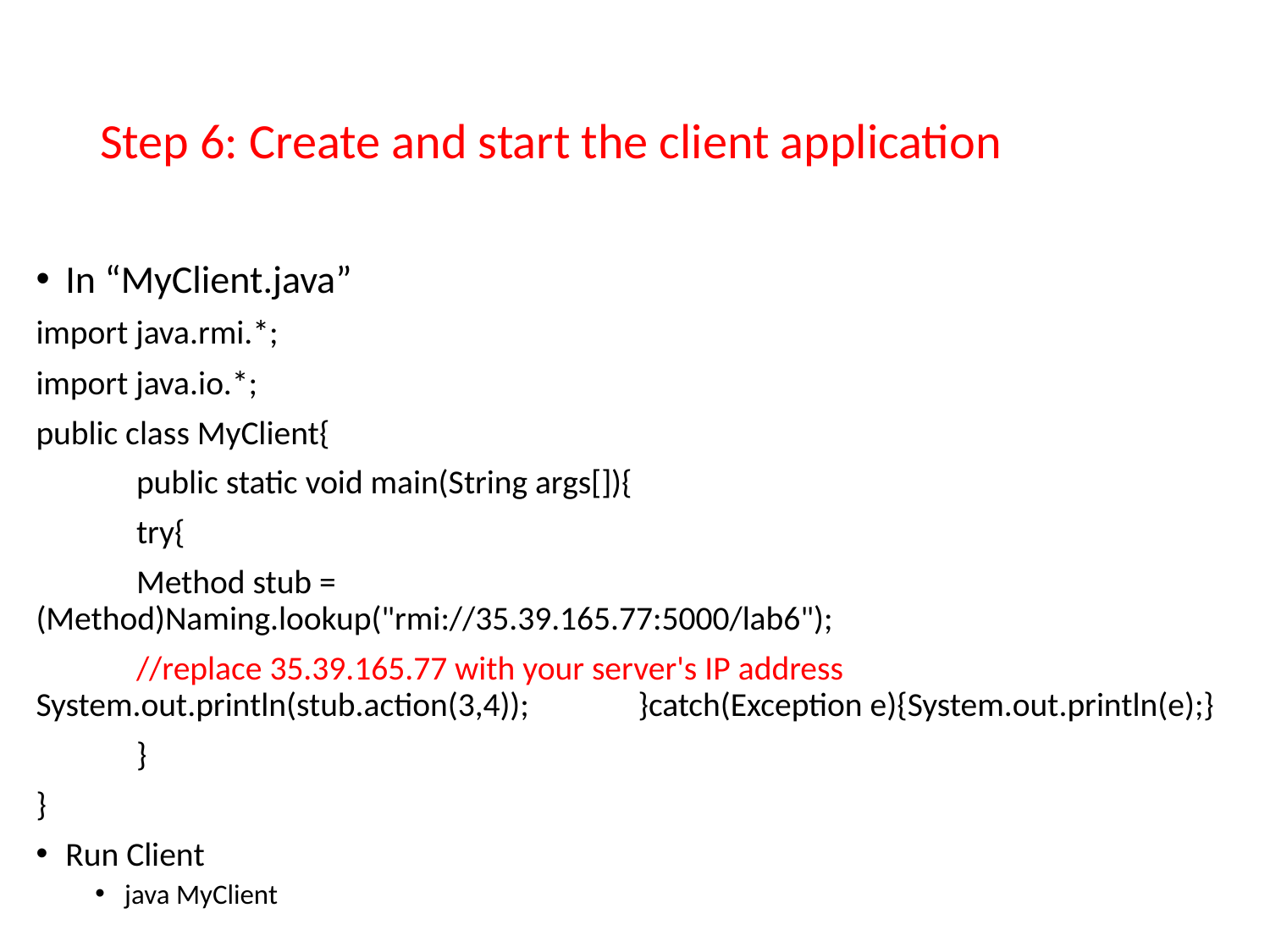

# Step 6: Create and start the client application
In “MyClient.java”
import java.rmi.*;
import java.io.*;
public class MyClient{
	public static void main(String args[]){
		try{
			Method stub = 							               (Method)Naming.lookup("rmi://35.39.165.77:5000/lab6");
			//replace 35.39.165.77 with your server's IP address 				System.out.println(stub.action(3,4)); 				}catch(Exception e){System.out.println(e);}
	}
}
Run Client
java MyClient